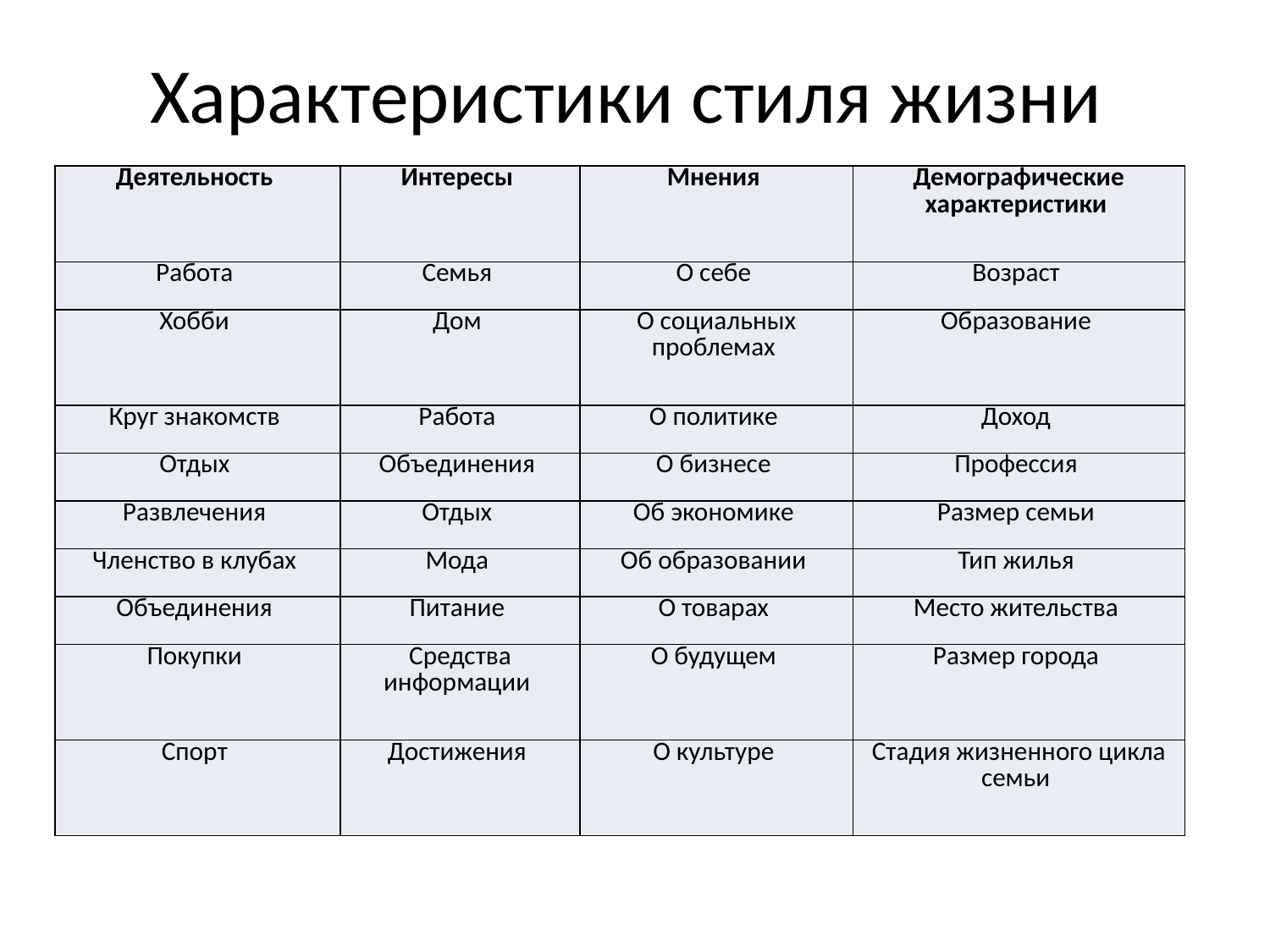

# Характеристики стиля жизни
| Деятельность | Интересы | Мнения | Демографические характеристики |
| --- | --- | --- | --- |
| Работа | Семья | О себе | Возраст |
| Хобби | Дом | О социальных проблемах | Образование |
| Круг знакомств | Работа | О политике | Доход |
| Отдых | Объединения | О бизнесе | Профессия |
| Развлечения | Отдых | Об экономике | Размер семьи |
| Членство в клубах | Мода | Об образовании | Тип жилья |
| Объединения | Питание | О товарах | Место жительства |
| Покупки | Средства информации | О будущем | Размер города |
| Спорт | Достижения | О культуре | Стадия жизненного цикла семьи |